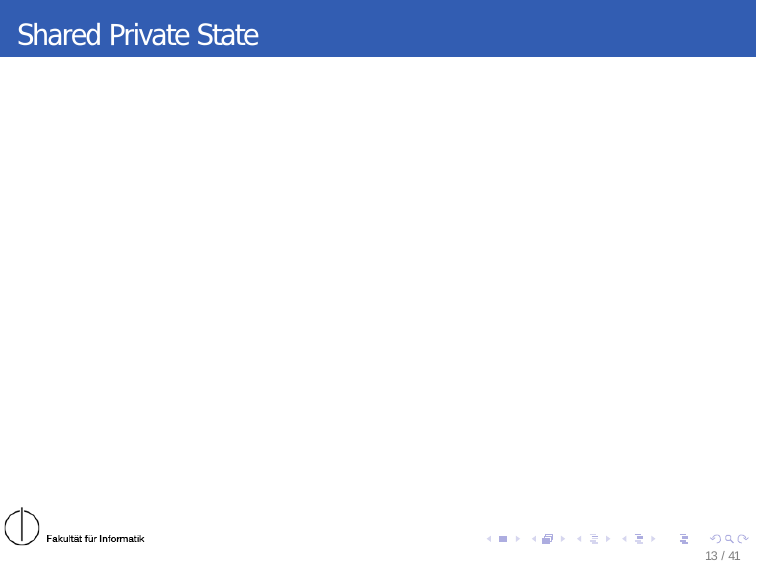

# Shared Private State
13 / 41